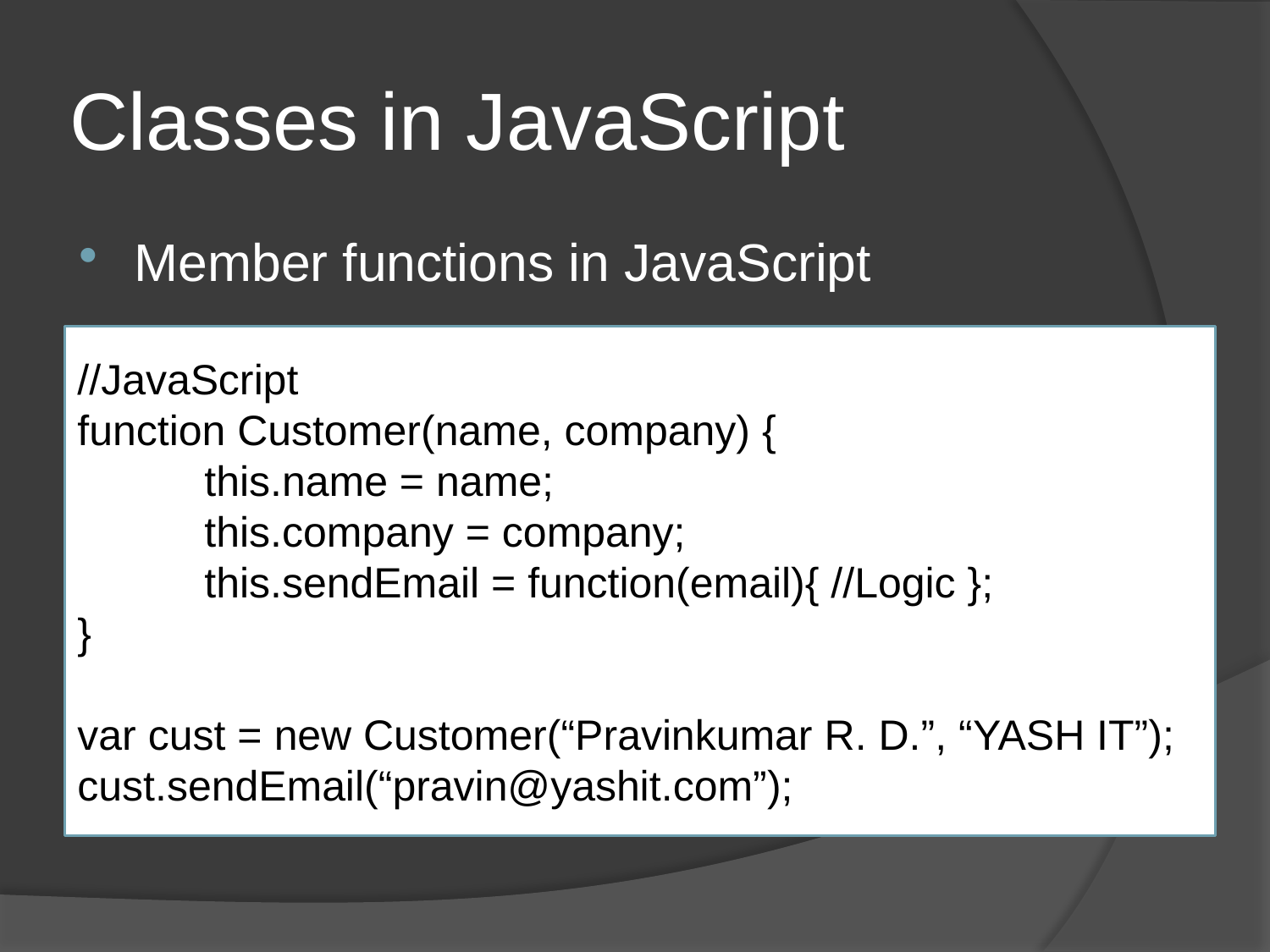

# Classes in JavaScript
Member functions in JavaScript
//JavaScript
function Customer(name, company) {
	this.name = name;
	this.company = company;
	this.sendEmail = function(email){ //Logic };
}

var cust = new Customer(“Pravinkumar R. D.”, “YASH IT”);
cust.sendEmail(“pravin@yashit.com”);